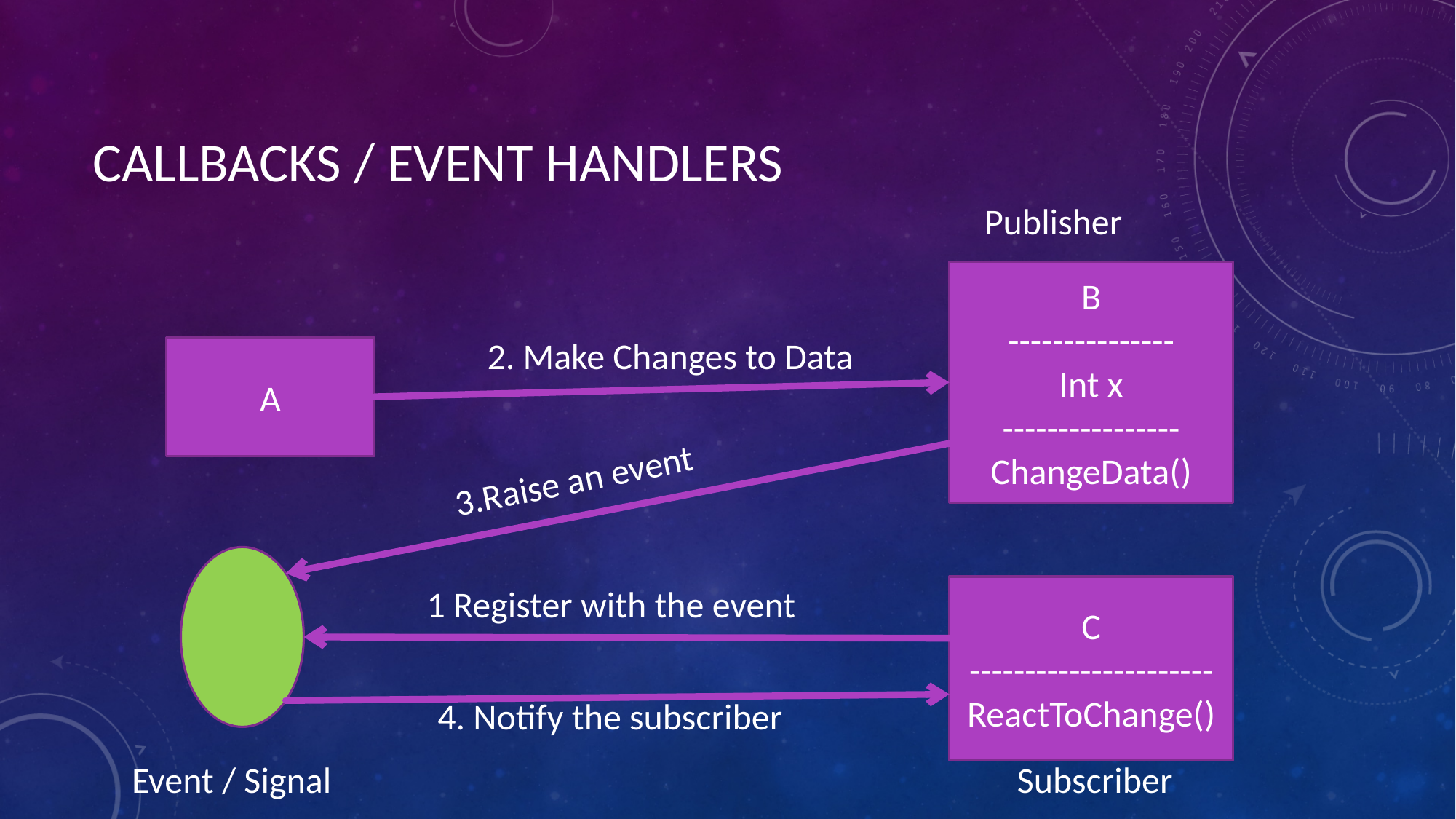

# Callbacks / Event Handlers
Publisher
B
---------------
Int x
----------------
ChangeData()
2. Make Changes to Data
A
3.Raise an event

1 Register with the event
C
----------------------
ReactToChange()
4. Notify the subscriber
Event / Signal
Subscriber